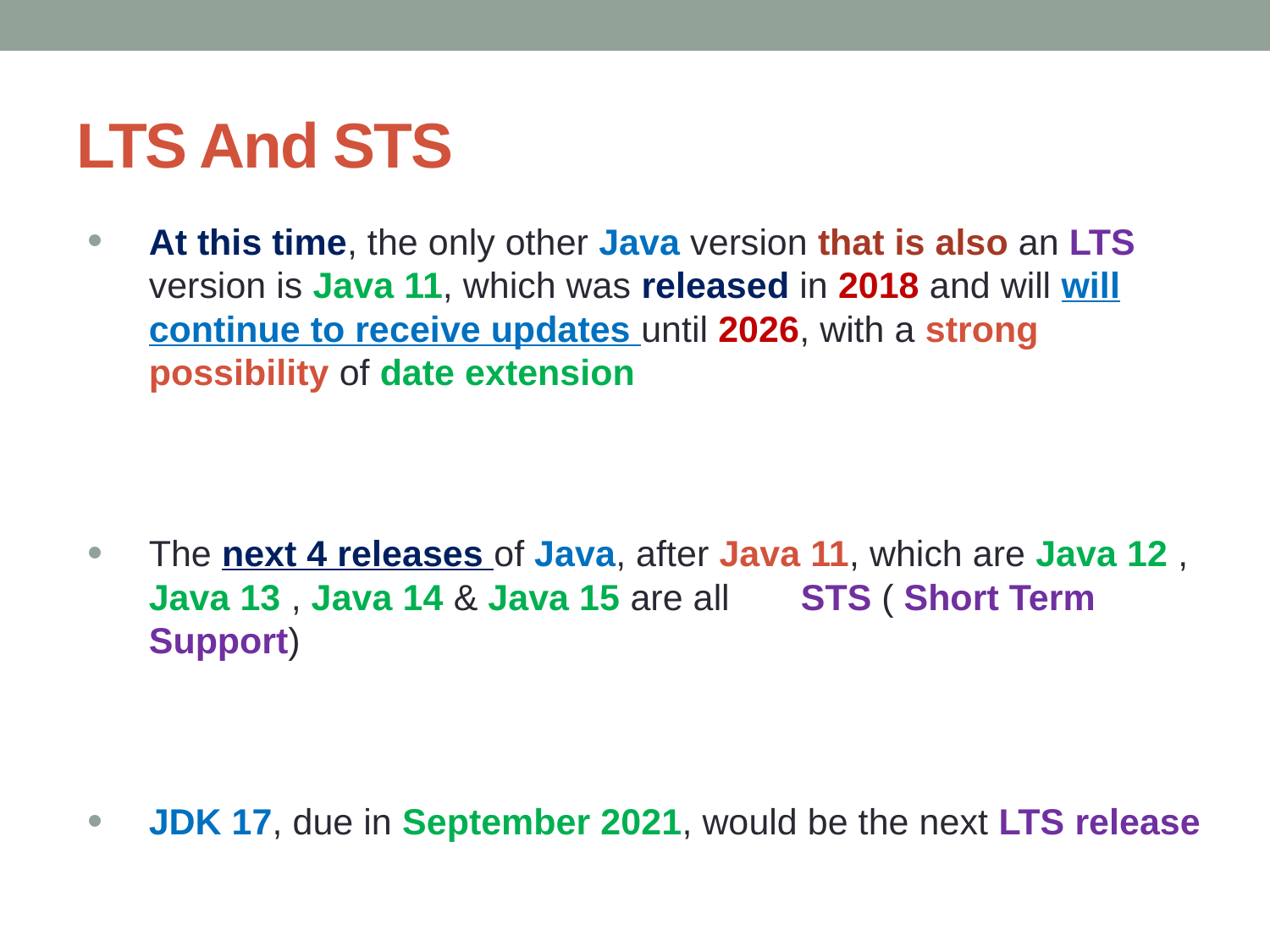

# LTS And STS
At this time, the only other Java version that is also an LTS version is Java 11, which was released in 2018 and will will continue to receive updates until 2026, with a strong possibility of date extension

The next 4 releases of Java, after Java 11, which are Java 12 ,   Java 13 , Java 14 & Java 15 are all       STS ( Short Term Support)

JDK 17, due in September 2021, would be the next LTS release